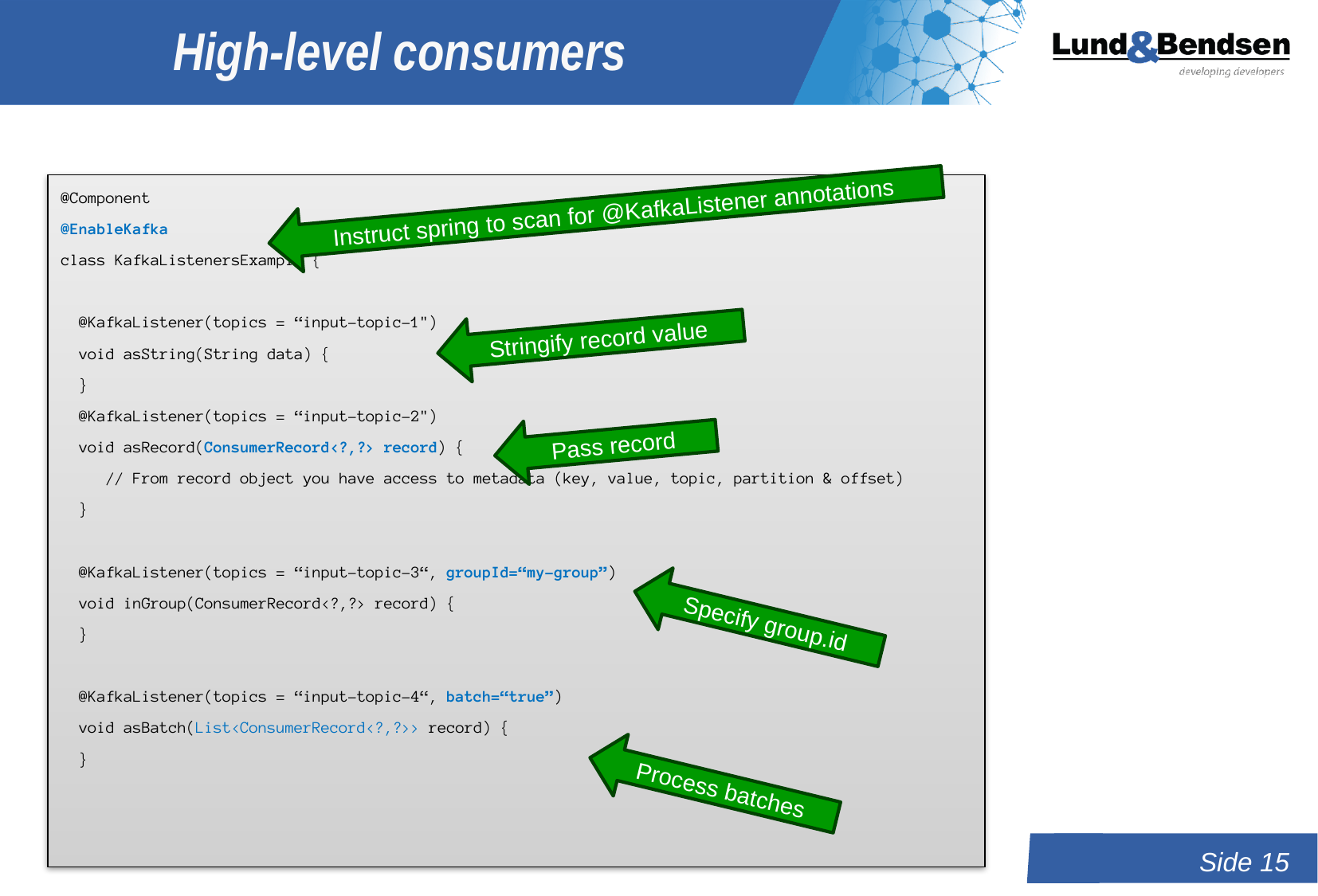

# High-level consumers
@Component
@EnableKafka
class KafkaListenersExample {

  @KafkaListener(topics = “input-topic-1")
  void asString(String data) {
  }
  @KafkaListener(topics = “input-topic-2")
  void asRecord(ConsumerRecord<?,?> record) {
     // From record object you have access to metadata (key, value, topic, partition & offset)
  }

  @KafkaListener(topics = “input-topic-3“, groupId=“my-group”)
  void inGroup(ConsumerRecord<?,?> record) {
  }

  @KafkaListener(topics = “input-topic-4“, batch=“true”)
  void asBatch(List<ConsumerRecord<?,?>> record) {
  }

Instruct spring to scan for @KafkaListener annotations
Stringify record value
Pass record
Specify group.id
Process batches